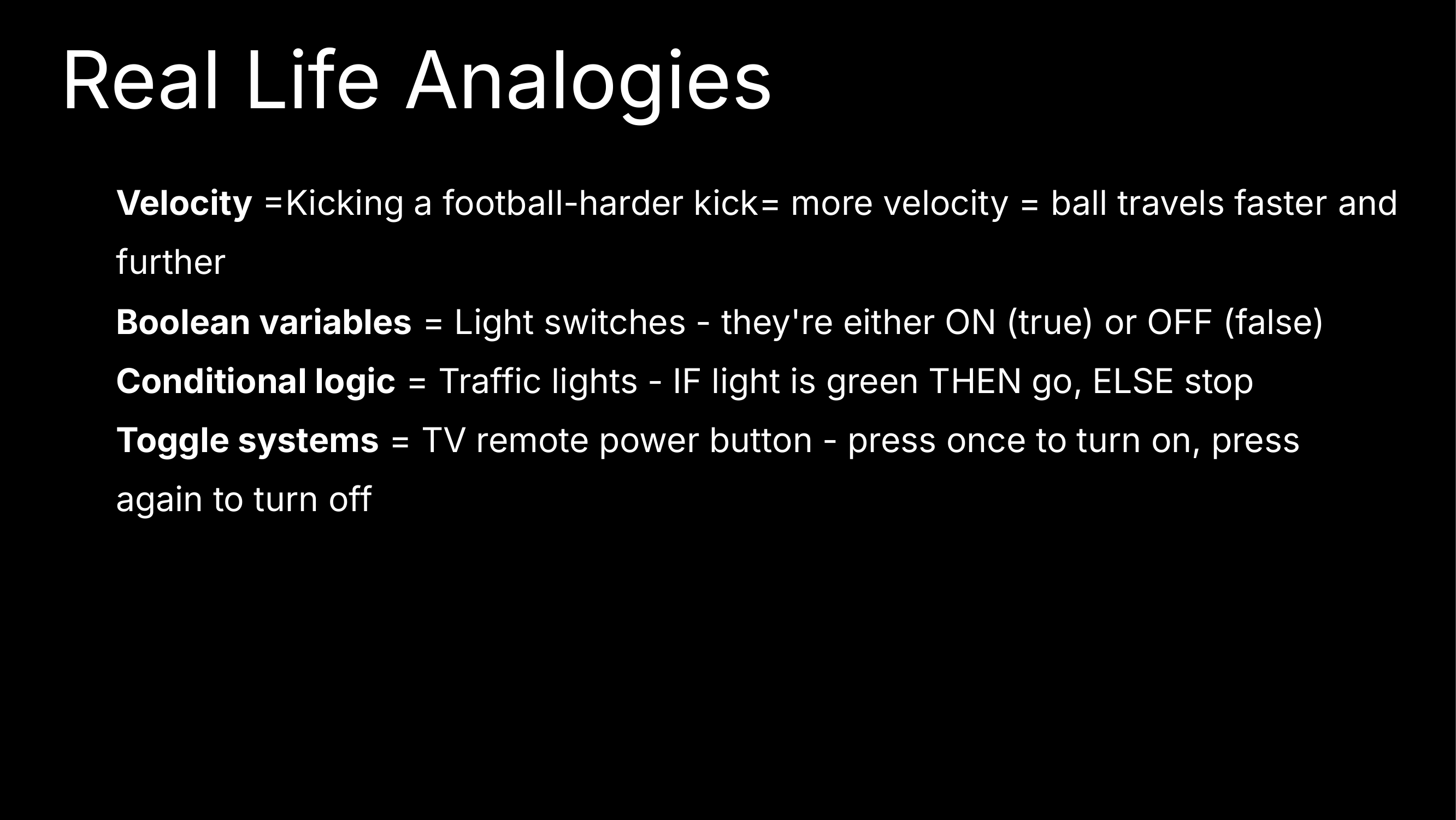

Real Life Analogies

Velocity =Kicking a football-harder kick= more velocity = ball travels faster and further

Boolean variables = Light switches - they're either ON (true) or OFF (false) Conditional logic = Traffic lights - IF light is green THEN go, ELSE stop Toggle systems = TV remote power button - press once to turn on, press again to turn off